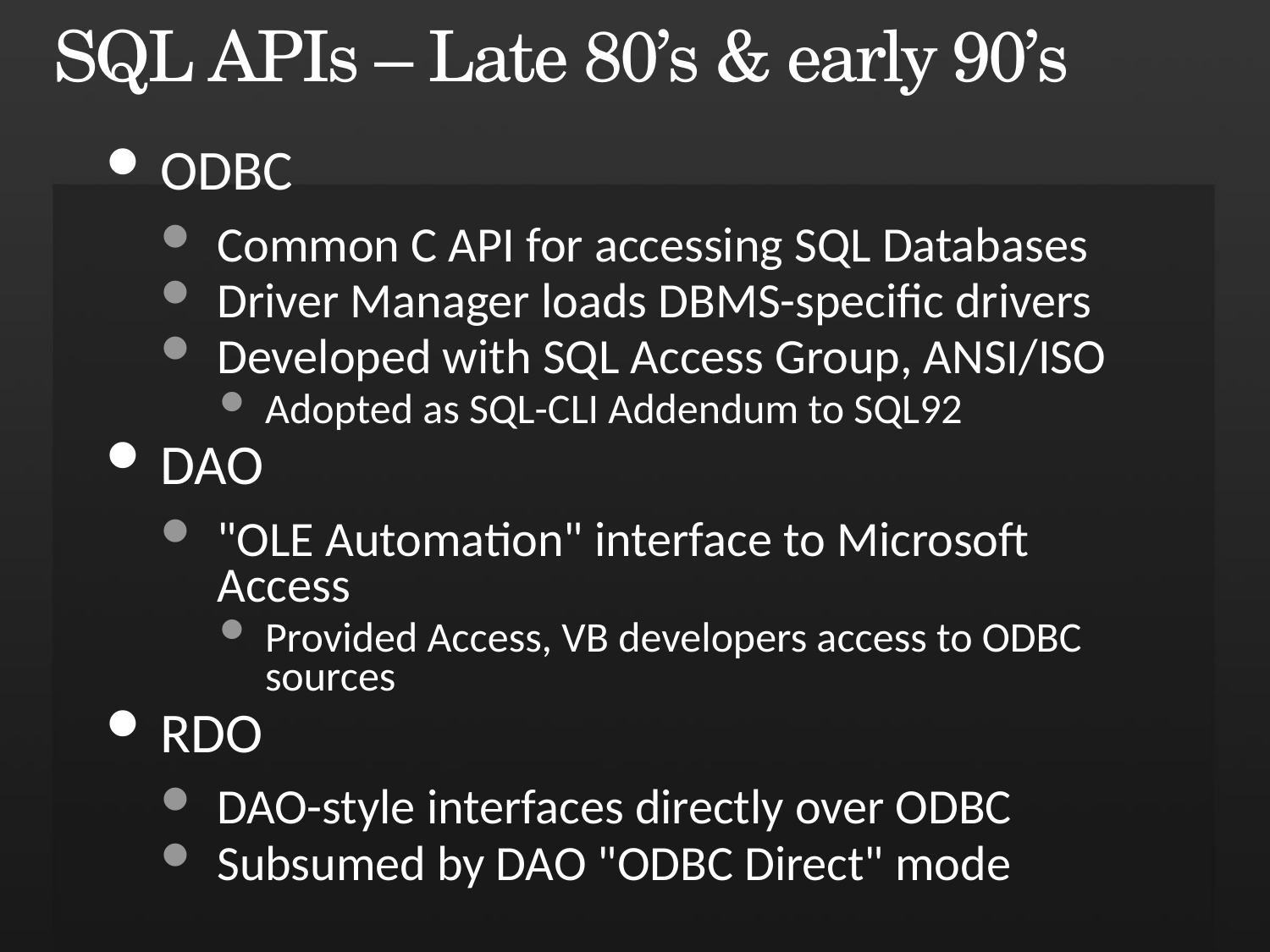

# SQL APIs – Late 80’s & early 90’s
ODBC
Common C API for accessing SQL Databases
Driver Manager loads DBMS-specific drivers
Developed with SQL Access Group, ANSI/ISO
Adopted as SQL-CLI Addendum to SQL92
DAO
"OLE Automation" interface to Microsoft Access
Provided Access, VB developers access to ODBC sources
RDO
DAO-style interfaces directly over ODBC
Subsumed by DAO "ODBC Direct" mode